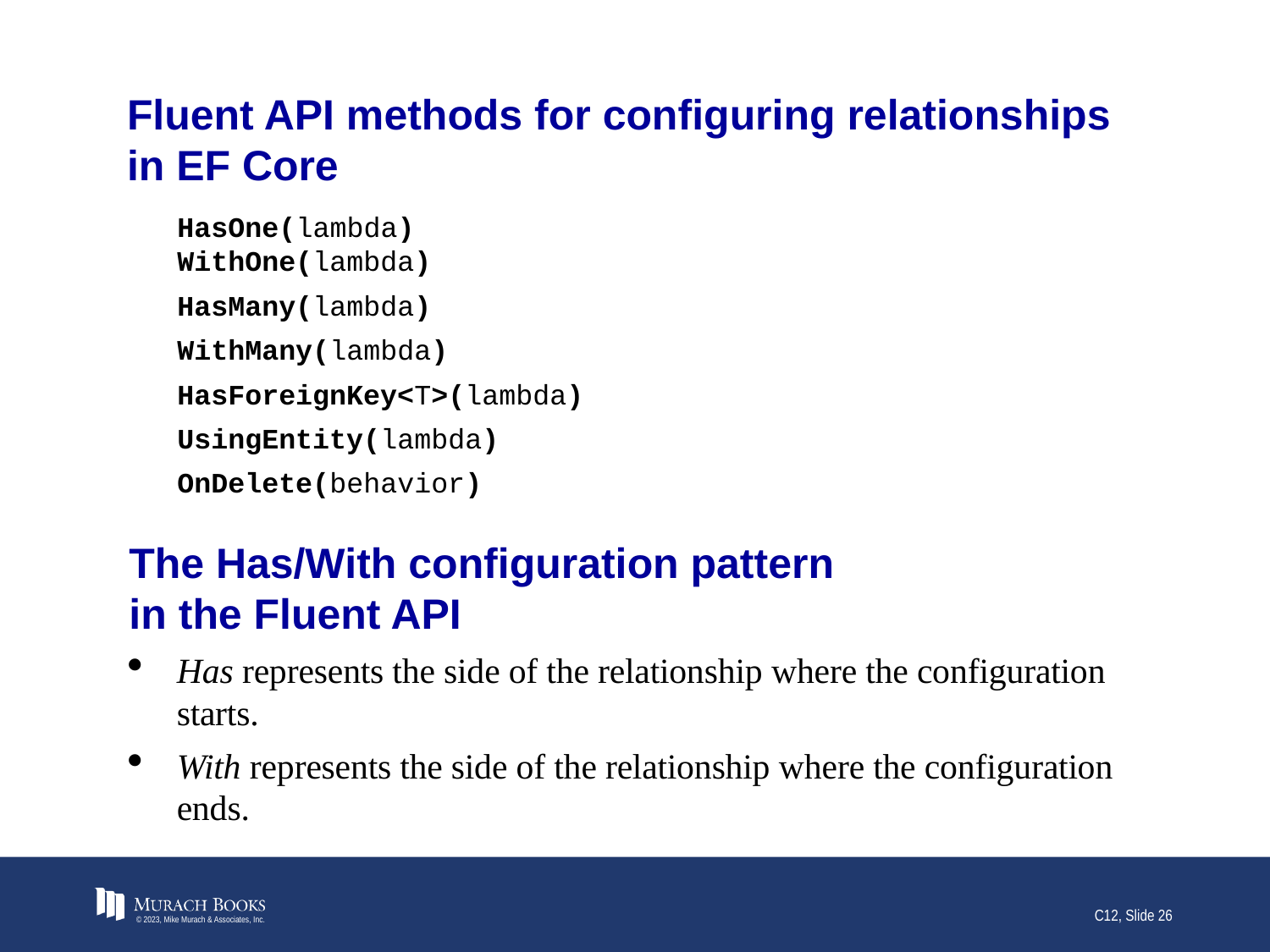

# Fluent API methods for configuring relationships in EF Core
HasOne(lambda)
WithOne(lambda)
HasMany(lambda)
WithMany(lambda)
HasForeignKey<T>(lambda)
UsingEntity(lambda)
OnDelete(behavior)
The Has/With configuration pattern
in the Fluent API
Has represents the side of the relationship where the configuration starts.
With represents the side of the relationship where the configuration ends.

© 2023, Mike Murach & Associates, Inc.

C12, Slide 26